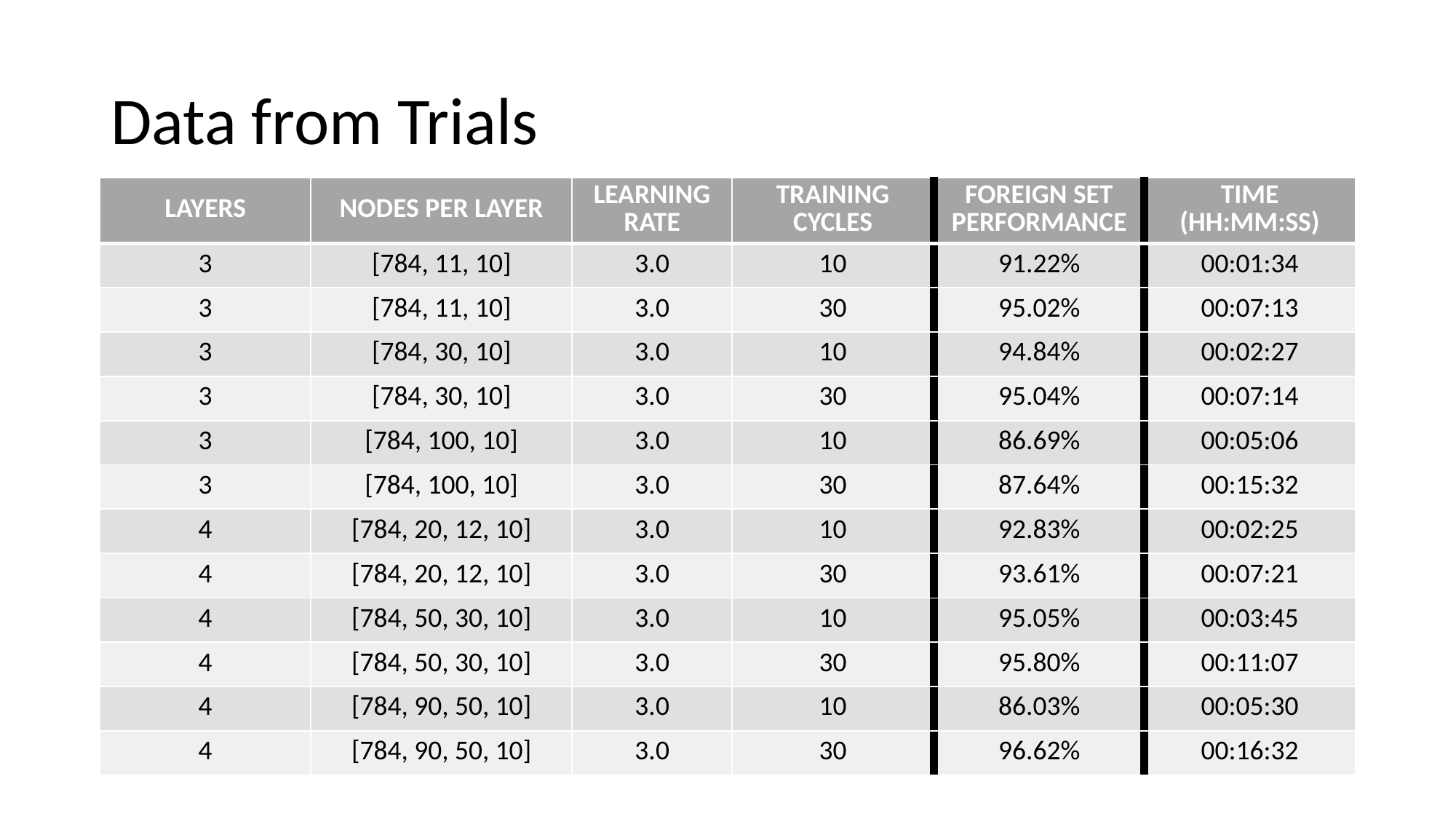

# Data from Trials
| LAYERS | NODES PER LAYER | LEARNING RATE | TRAINING CYCLES | FOREIGN SET PERFORMANCE | TIME (HH:MM:SS) |
| --- | --- | --- | --- | --- | --- |
| 3 | [784, 11, 10] | 3.0 | 10 | 91.22% | 00:01:34 |
| 3 | [784, 11, 10] | 3.0 | 30 | 95.02% | 00:07:13 |
| 3 | [784, 30, 10] | 3.0 | 10 | 94.84% | 00:02:27 |
| 3 | [784, 30, 10] | 3.0 | 30 | 95.04% | 00:07:14 |
| 3 | [784, 100, 10] | 3.0 | 10 | 86.69% | 00:05:06 |
| 3 | [784, 100, 10] | 3.0 | 30 | 87.64% | 00:15:32 |
| 4 | [784, 20, 12, 10] | 3.0 | 10 | 92.83% | 00:02:25 |
| 4 | [784, 20, 12, 10] | 3.0 | 30 | 93.61% | 00:07:21 |
| 4 | [784, 50, 30, 10] | 3.0 | 10 | 95.05% | 00:03:45 |
| 4 | [784, 50, 30, 10] | 3.0 | 30 | 95.80% | 00:11:07 |
| 4 | [784, 90, 50, 10] | 3.0 | 10 | 86.03% | 00:05:30 |
| 4 | [784, 90, 50, 10] | 3.0 | 30 | 96.62% | 00:16:32 |